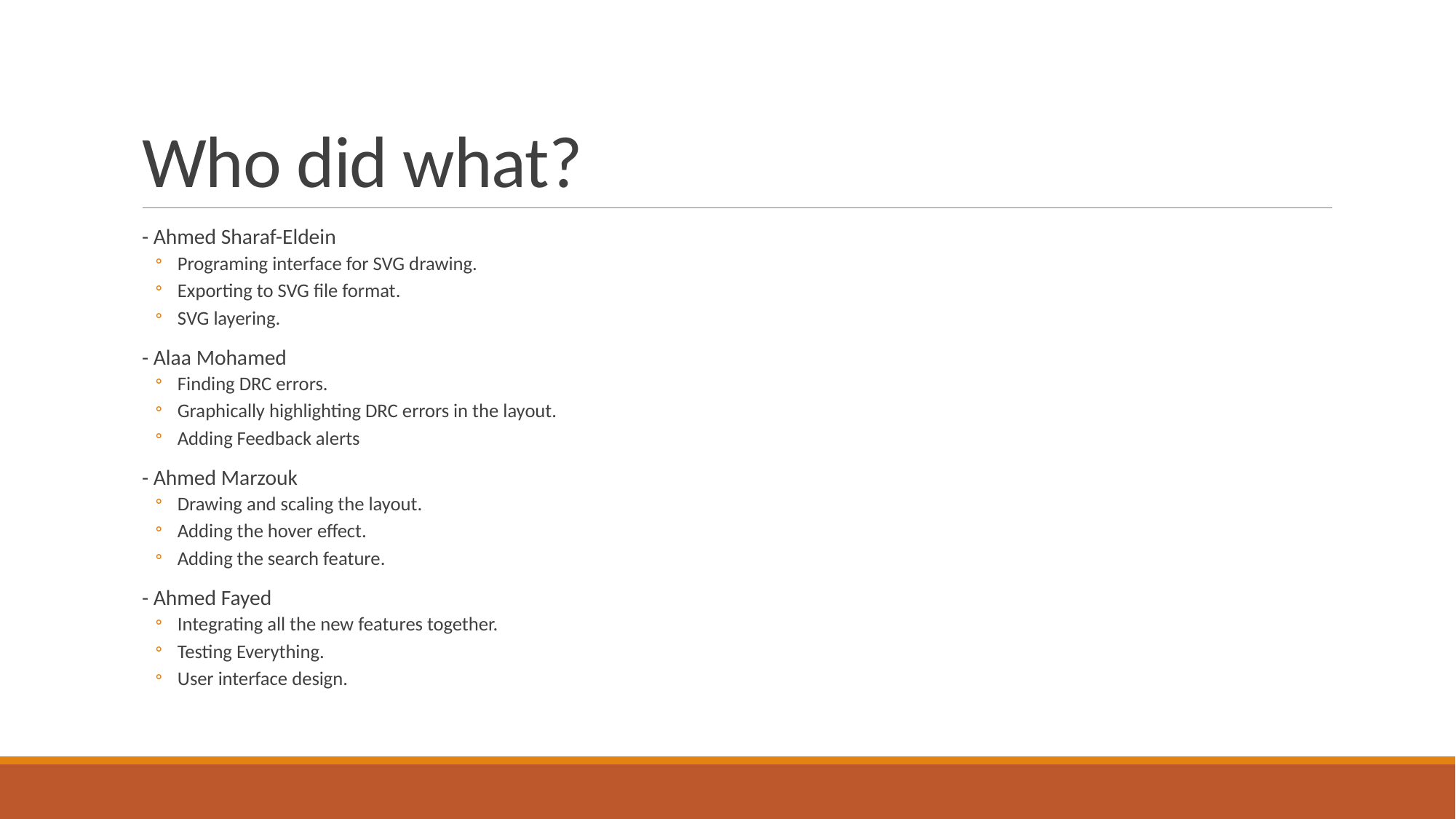

# Who did what?
- Ahmed Sharaf-Eldein
Programing interface for SVG drawing.
Exporting to SVG file format.
SVG layering.
- Alaa Mohamed
Finding DRC errors.
Graphically highlighting DRC errors in the layout.
Adding Feedback alerts
- Ahmed Marzouk
Drawing and scaling the layout.
Adding the hover effect.
Adding the search feature.
- Ahmed Fayed
Integrating all the new features together.
Testing Everything.
User interface design.